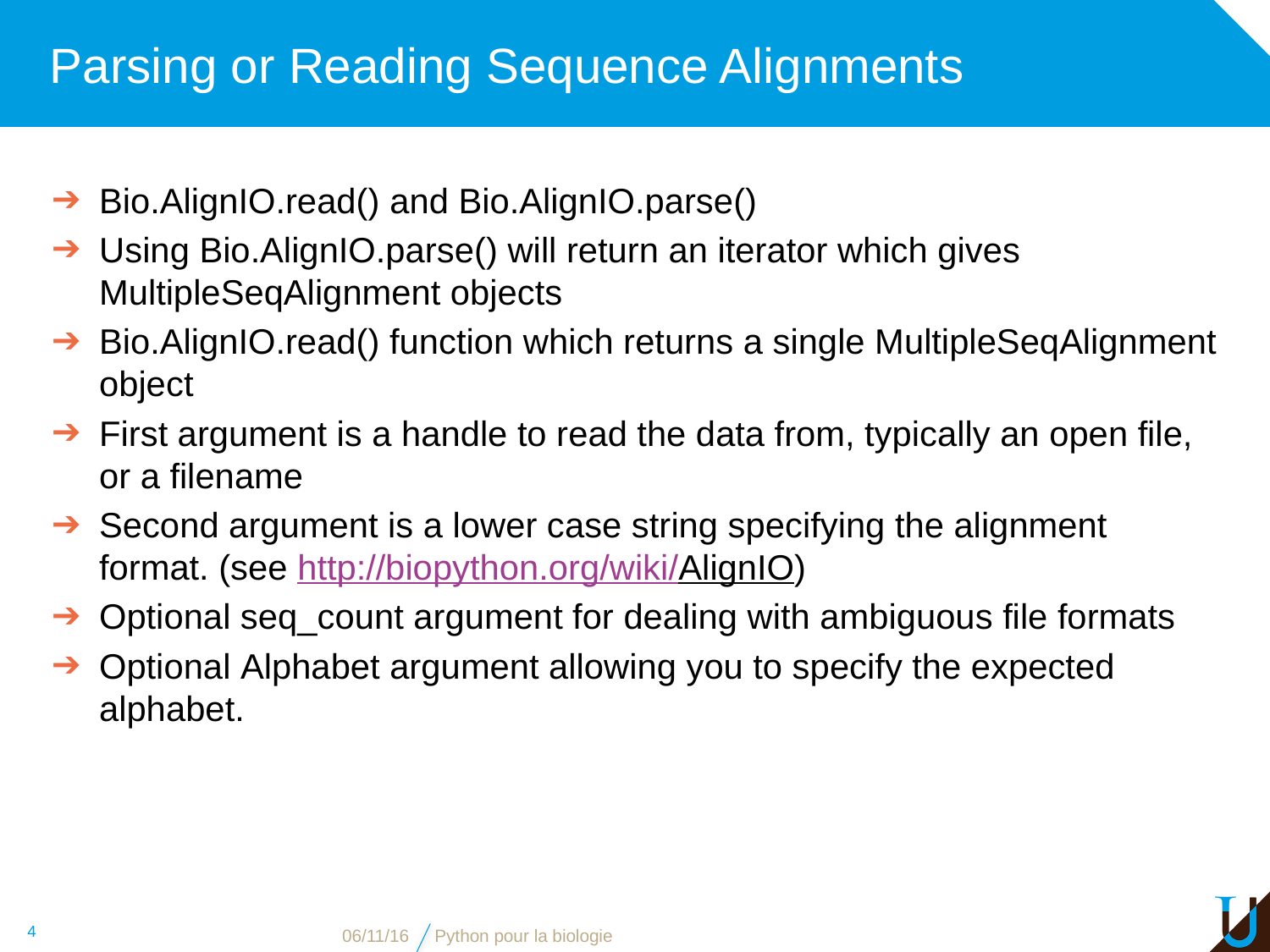

# Parsing or Reading Sequence Alignments
Bio.AlignIO.read() and Bio.AlignIO.parse()
Using Bio.AlignIO.parse() will return an iterator which gives MultipleSeqAlignment objects
Bio.AlignIO.read() function which returns a single MultipleSeqAlignment object
First argument is a handle to read the data from, typically an open file, or a filename
Second argument is a lower case string specifying the alignment format. (see http://biopython.org/wiki/AlignIO)
Optional seq_count argument for dealing with ambiguous file formats
Optional Alphabet argument allowing you to specify the expected alphabet.

4
06/11/16
Python pour la biologie